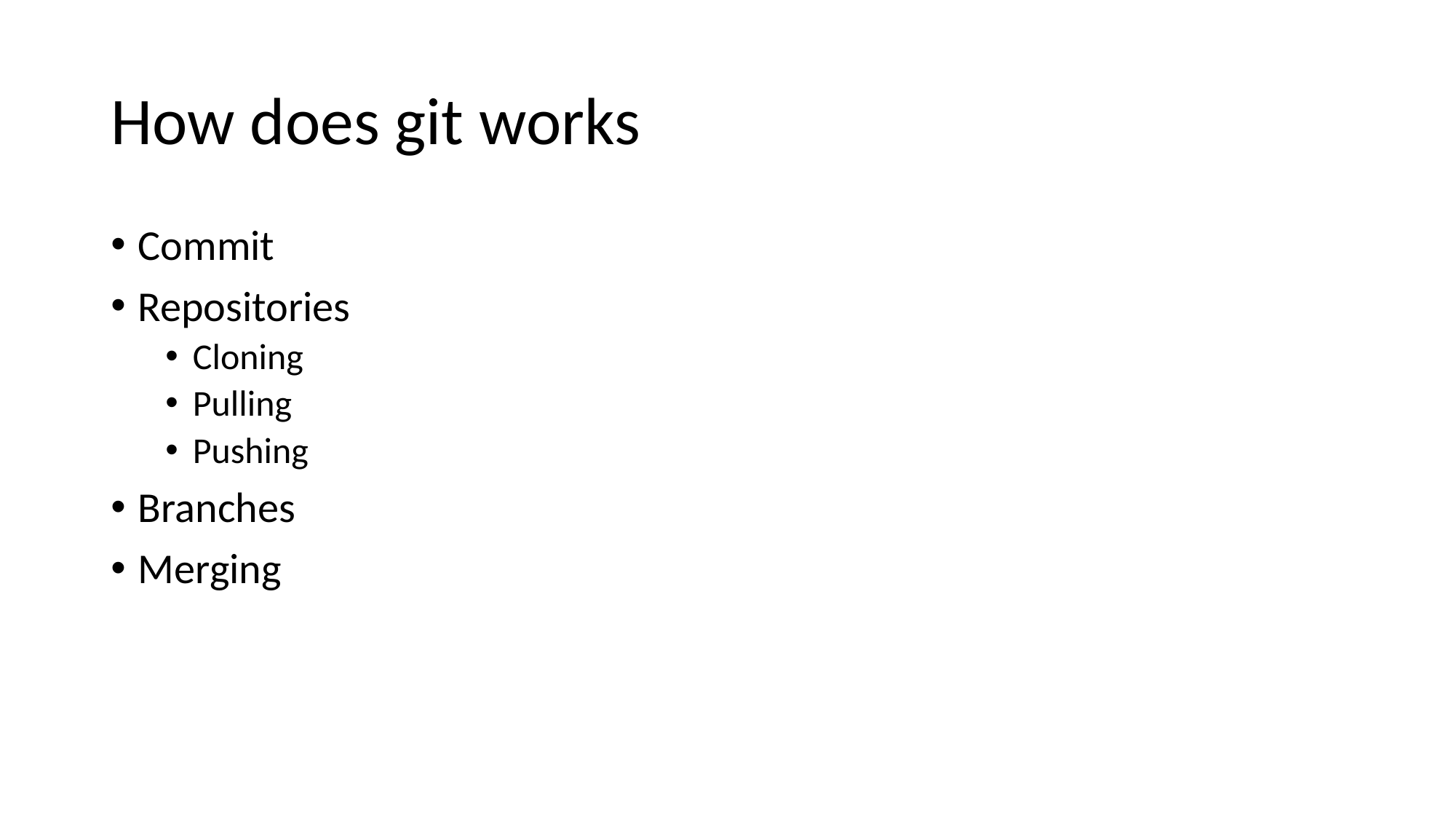

# How does git works
Commit
Repositories
Cloning
Pulling
Pushing
Branches
Merging